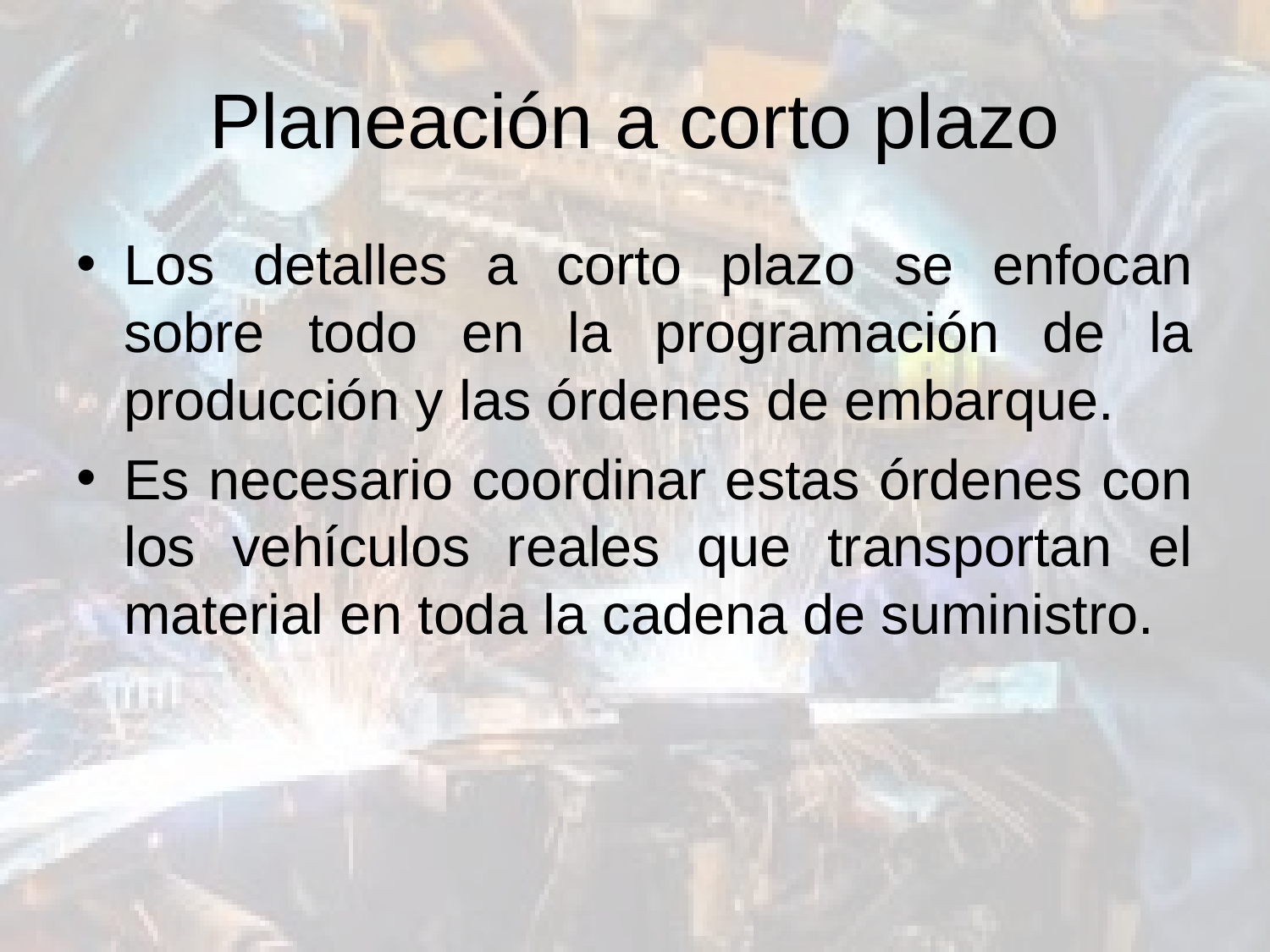

# Planeación a corto plazo
Los detalles a corto plazo se enfocan sobre todo en la programación de la producción y las órdenes de embarque.
Es necesario coordinar estas órdenes con los vehículos reales que transportan el material en toda la cadena de suministro.